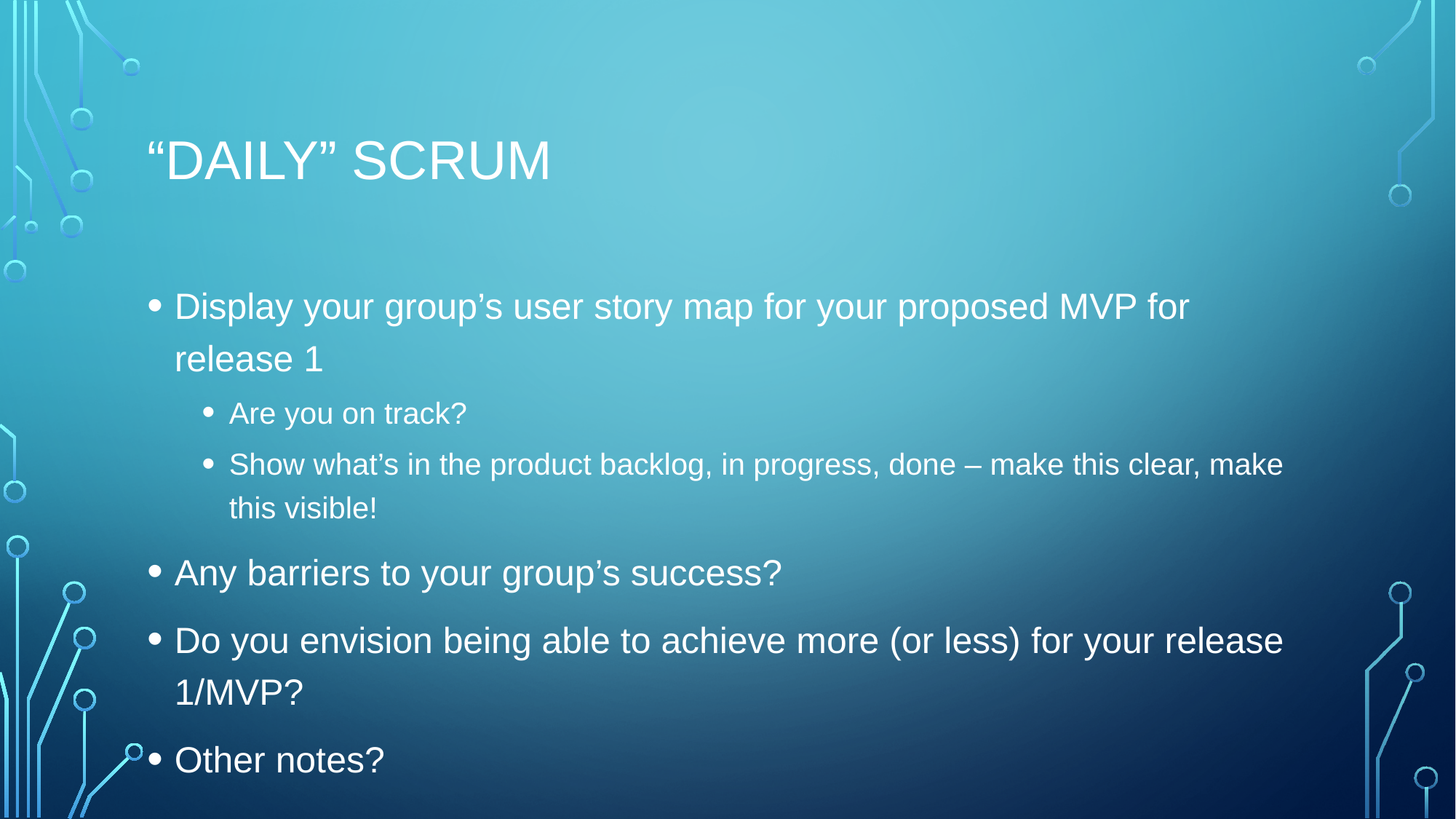

# “Daily” Scrum
Display your group’s user story map for your proposed MVP for release 1
Are you on track?
Show what’s in the product backlog, in progress, done – make this clear, make this visible!
Any barriers to your group’s success?
Do you envision being able to achieve more (or less) for your release 1/MVP?
Other notes?